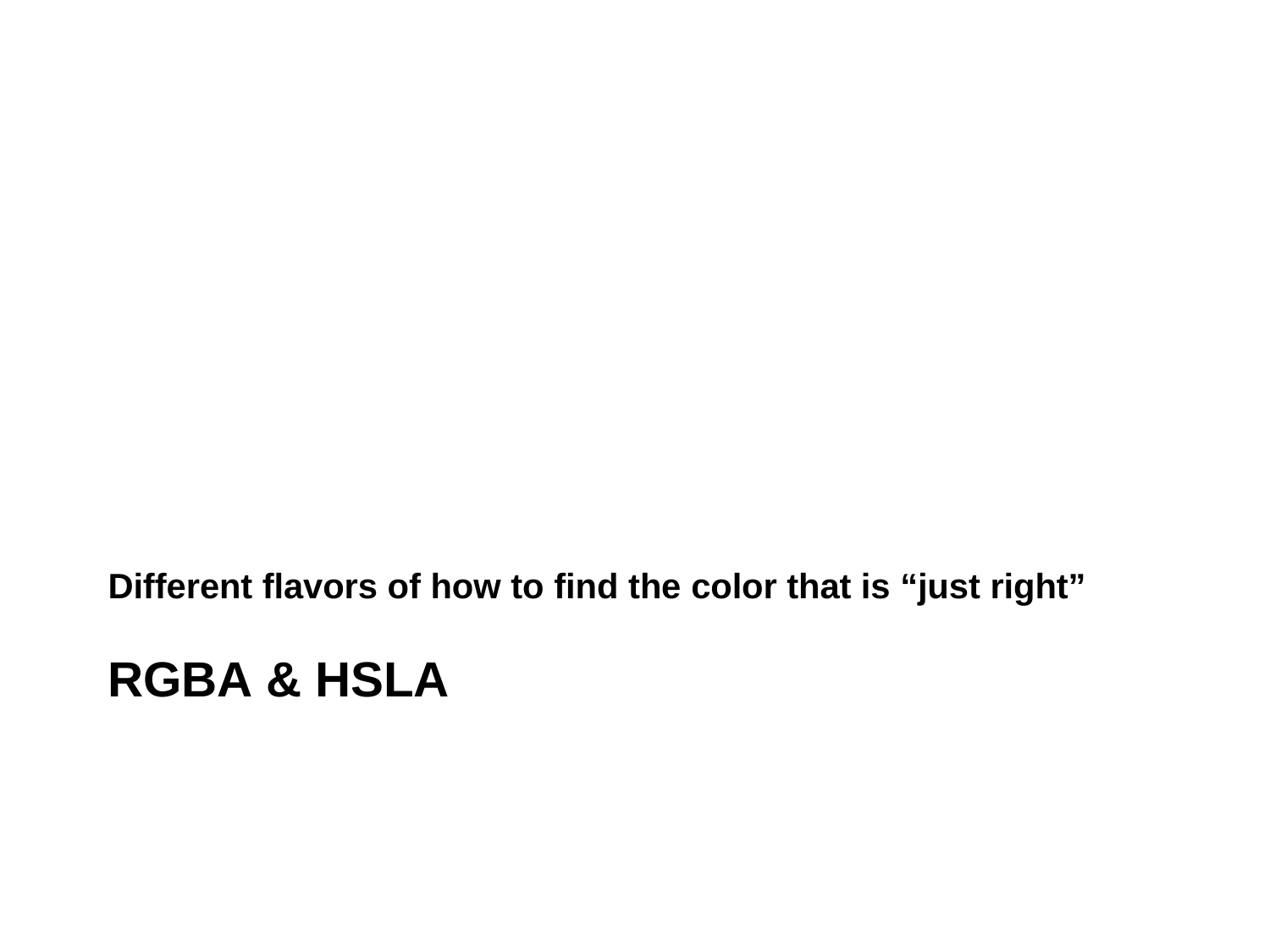

# Different flavors of how to find the color that is “just right”
RGBA & HSLA
6